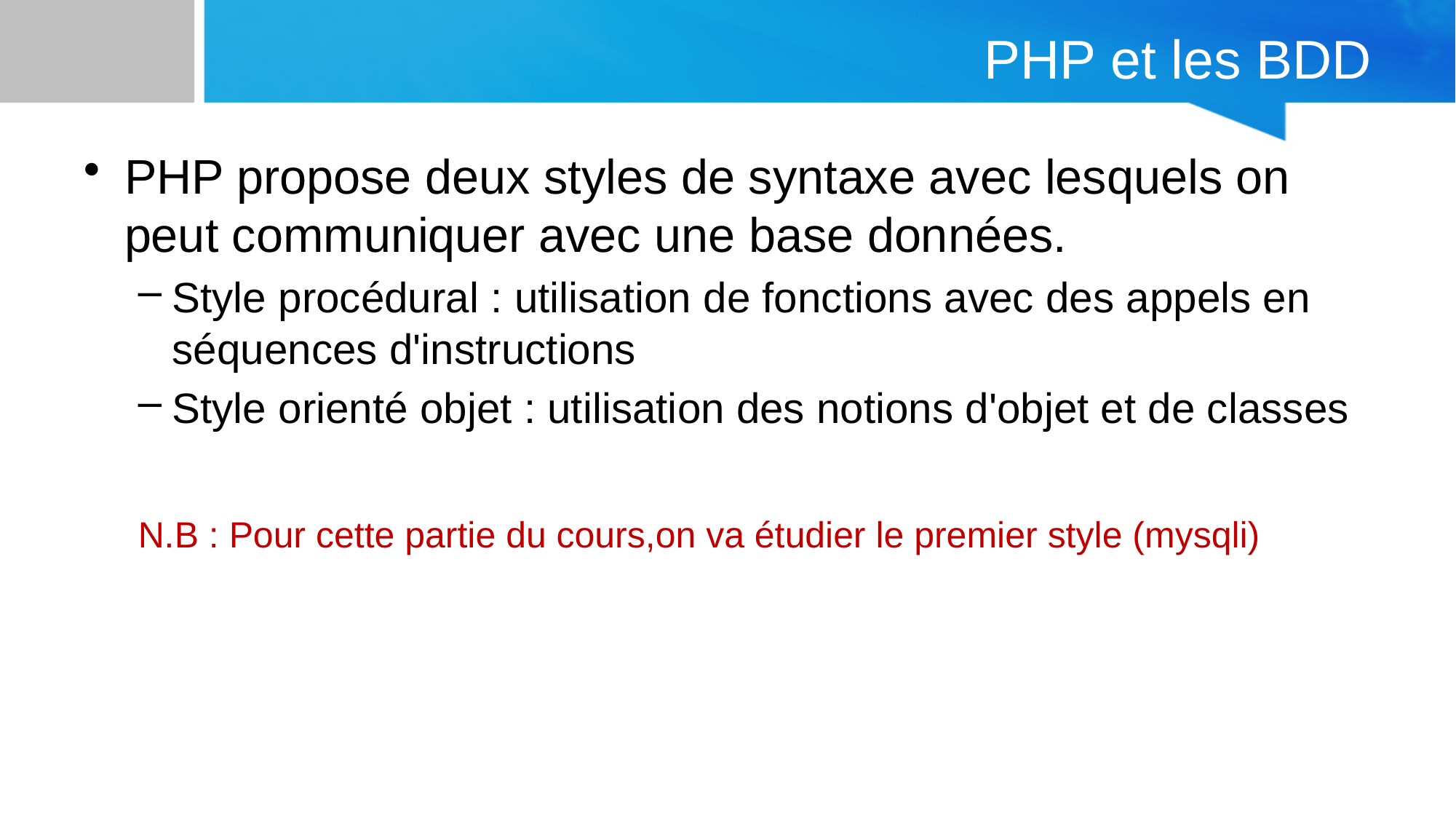

# PHP et les BDD
PHP propose deux styles de syntaxe avec lesquels on peut communiquer avec une base données.
Style procédural : utilisation de fonctions avec des appels en séquences d'instructions
Style orienté objet : utilisation des notions d'objet et de classes

N.B : Pour cette partie du cours,on va étudier le premier style (mysqli)